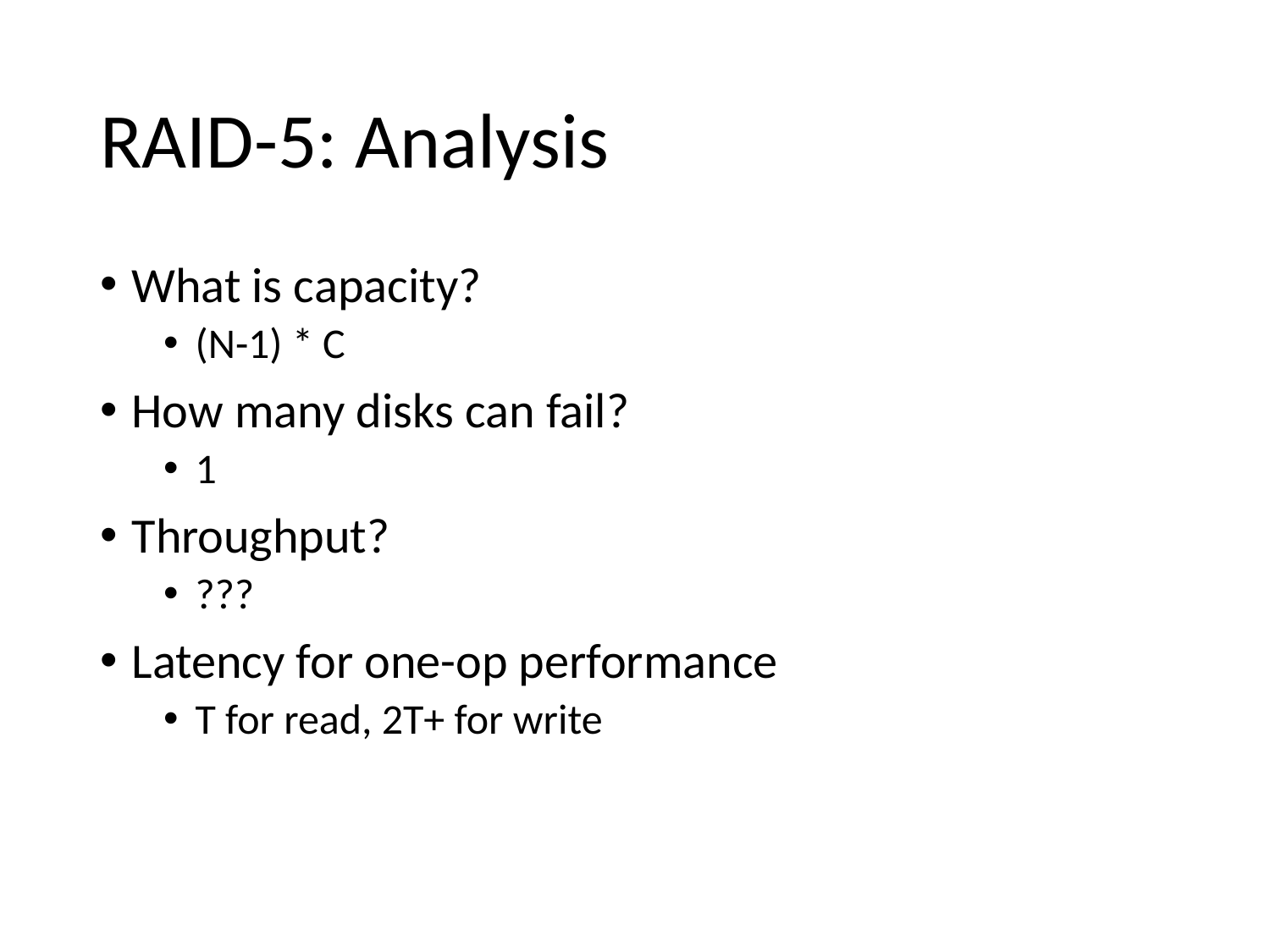

# RAID-5: Analysis
What is capacity?
(N-1) * C
How many disks can fail?
1
Throughput?
???
Latency for one-op performance
T for read, 2T+ for write